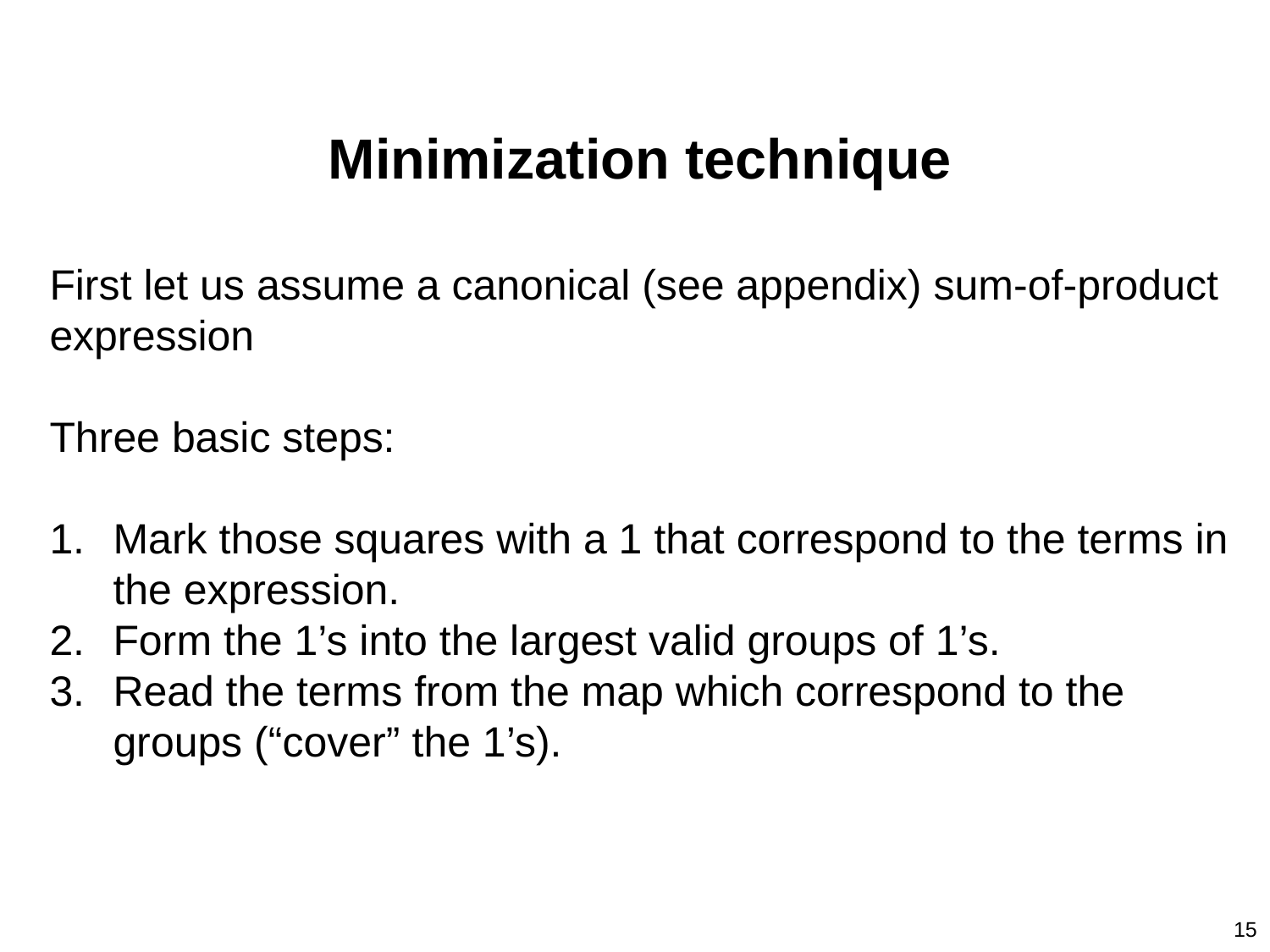

Minimization technique

First let us assume a canonical (see appendix) sum-of-product expression

Three basic steps:

Mark those squares with a 1 that correspond to the terms in the expression.
Form the 1’s into the largest valid groups of 1’s.
Read the terms from the map which correspond to the groups (“cover” the 1’s).
15